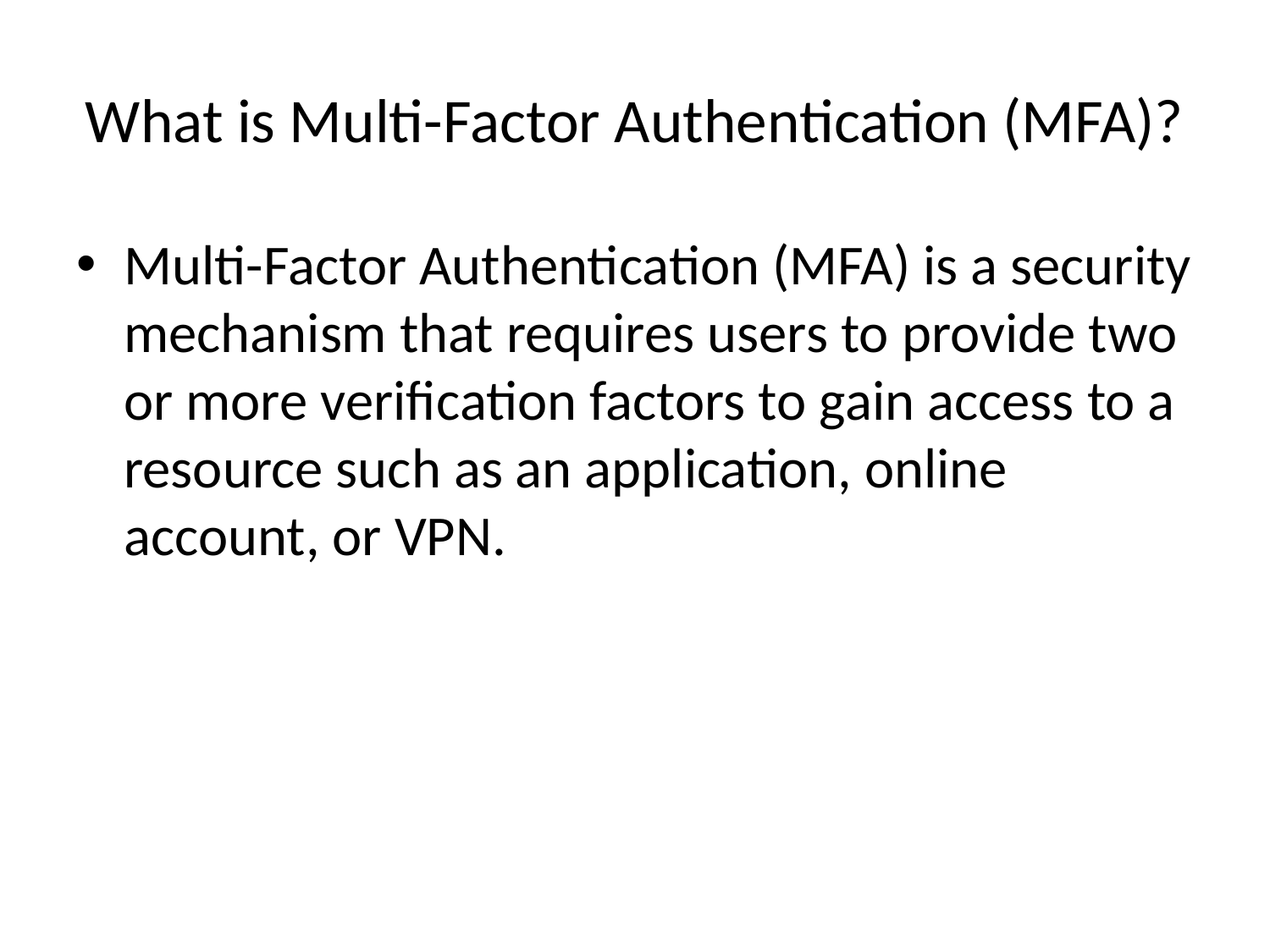

# What is Multi-Factor Authentication (MFA)?
Multi-Factor Authentication (MFA) is a security mechanism that requires users to provide two or more verification factors to gain access to a resource such as an application, online account, or VPN.